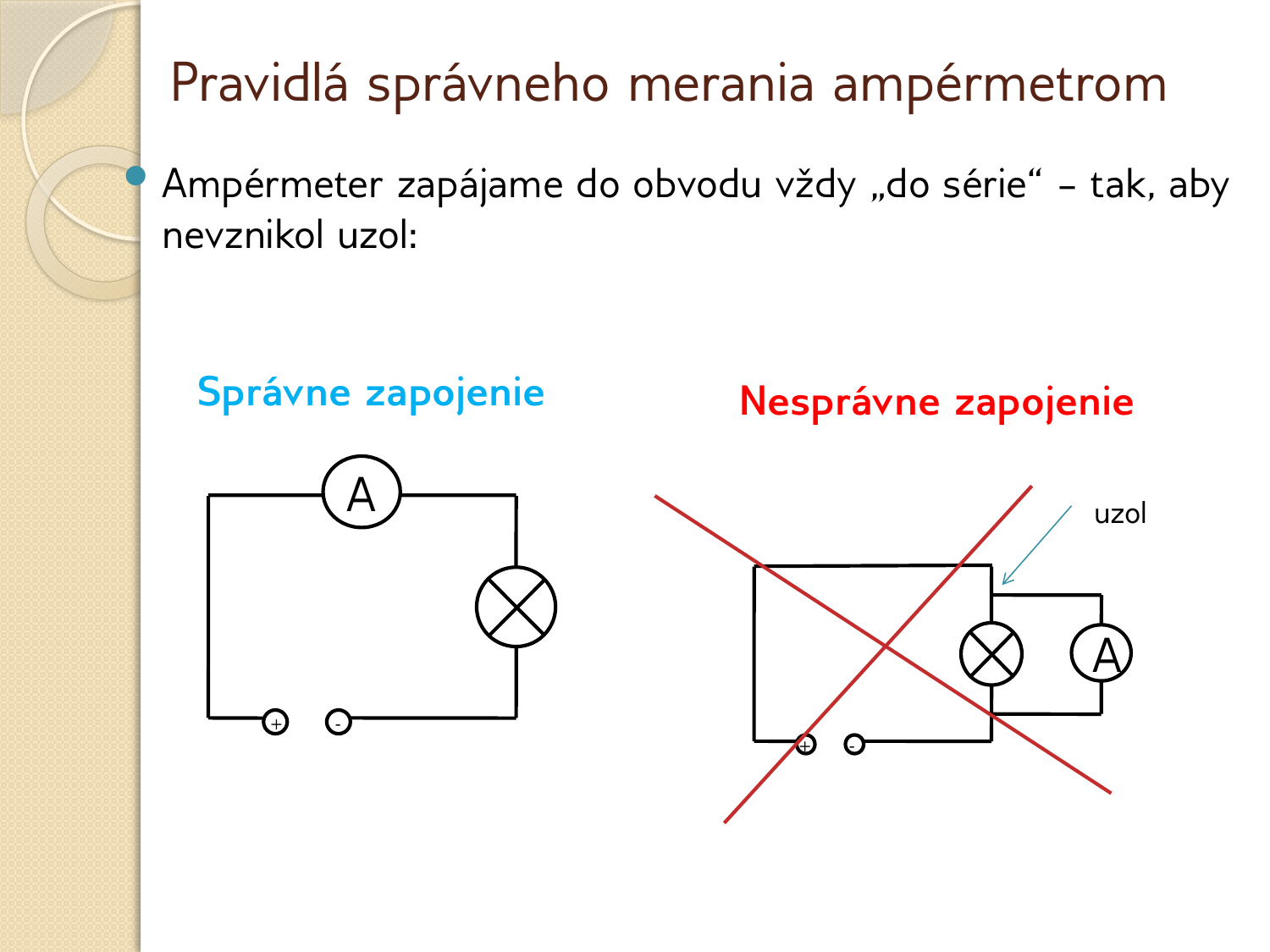

# Pravidlá správneho merania ampérmetrom
Ampérmeter zapájame do obvodu vždy „do série“ – tak, aby nevznikol uzol:

Správne zapojenie
Nesprávne zapojenie
A

+
-
uzol

+
-
A